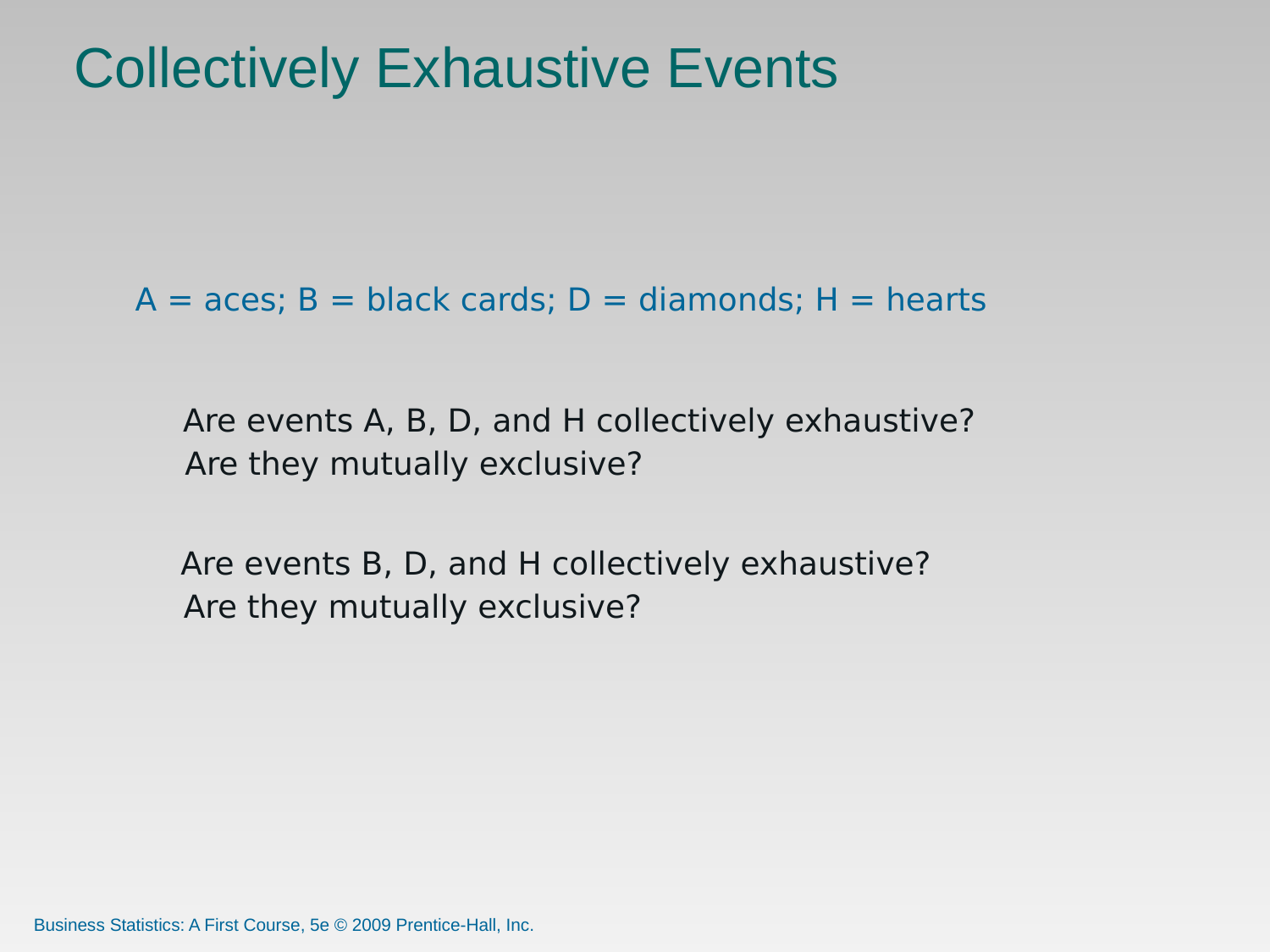

# Collectively Exhaustive Events
A = aces; B = black cards; D = diamonds; H = hearts
Are events A, B, D, and H collectively exhaustive?
Are they mutually exclusive?
Are events B, D, and H collectively exhaustive?
Are they mutually exclusive?
Business Statistics: A First Course, 5e © 2009 Prentice-Hall, Inc.